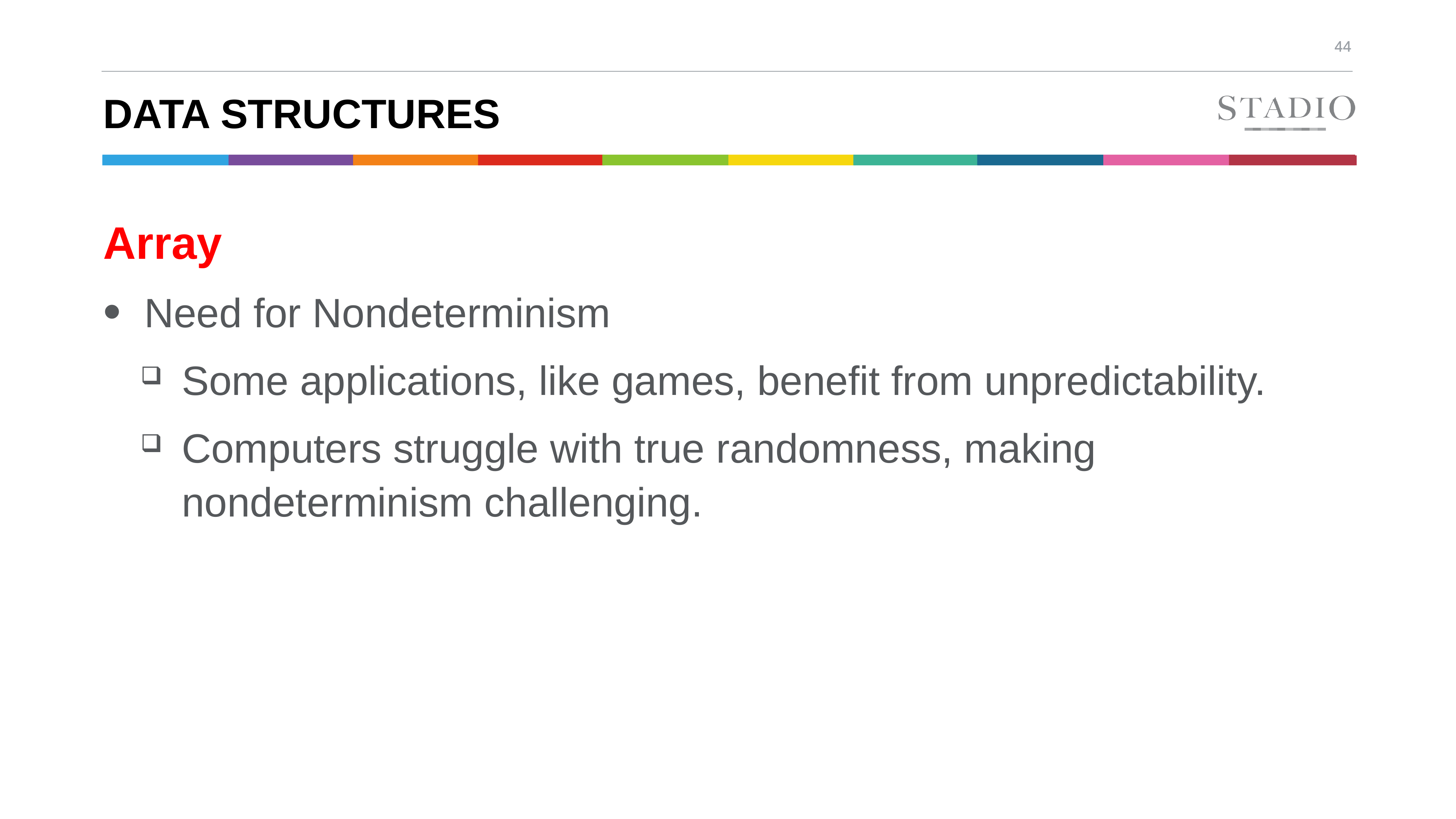

# Data structures

Array
Need for Nondeterminism
Some applications, like games, benefit from unpredictability.
Computers struggle with true randomness, making nondeterminism challenging.